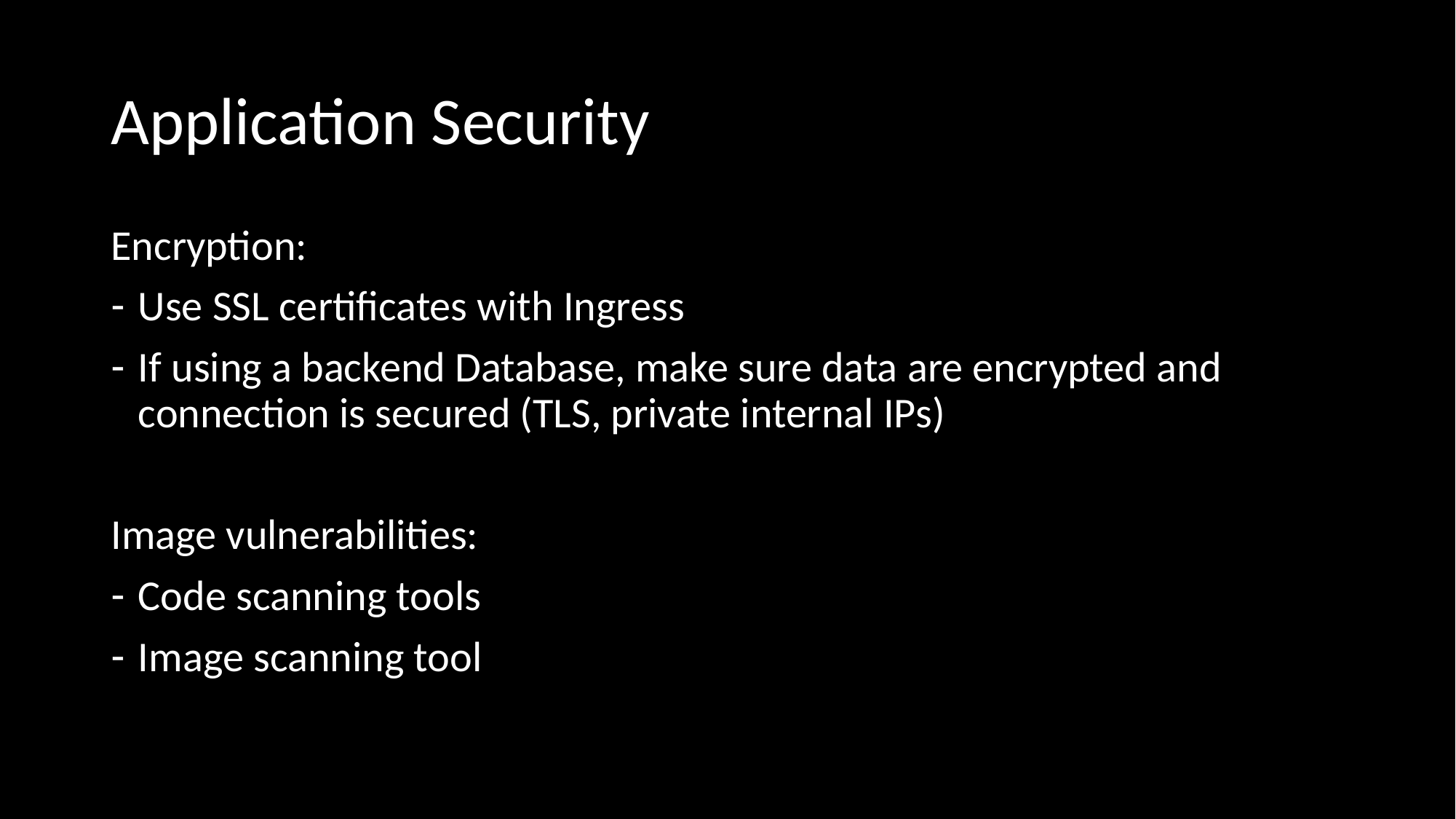

# Application Security
Encryption:
Use SSL certificates with Ingress
If using a backend Database, make sure data are encrypted and connection is secured (TLS, private internal IPs)

Image vulnerabilities:
Code scanning tools
Image scanning tool